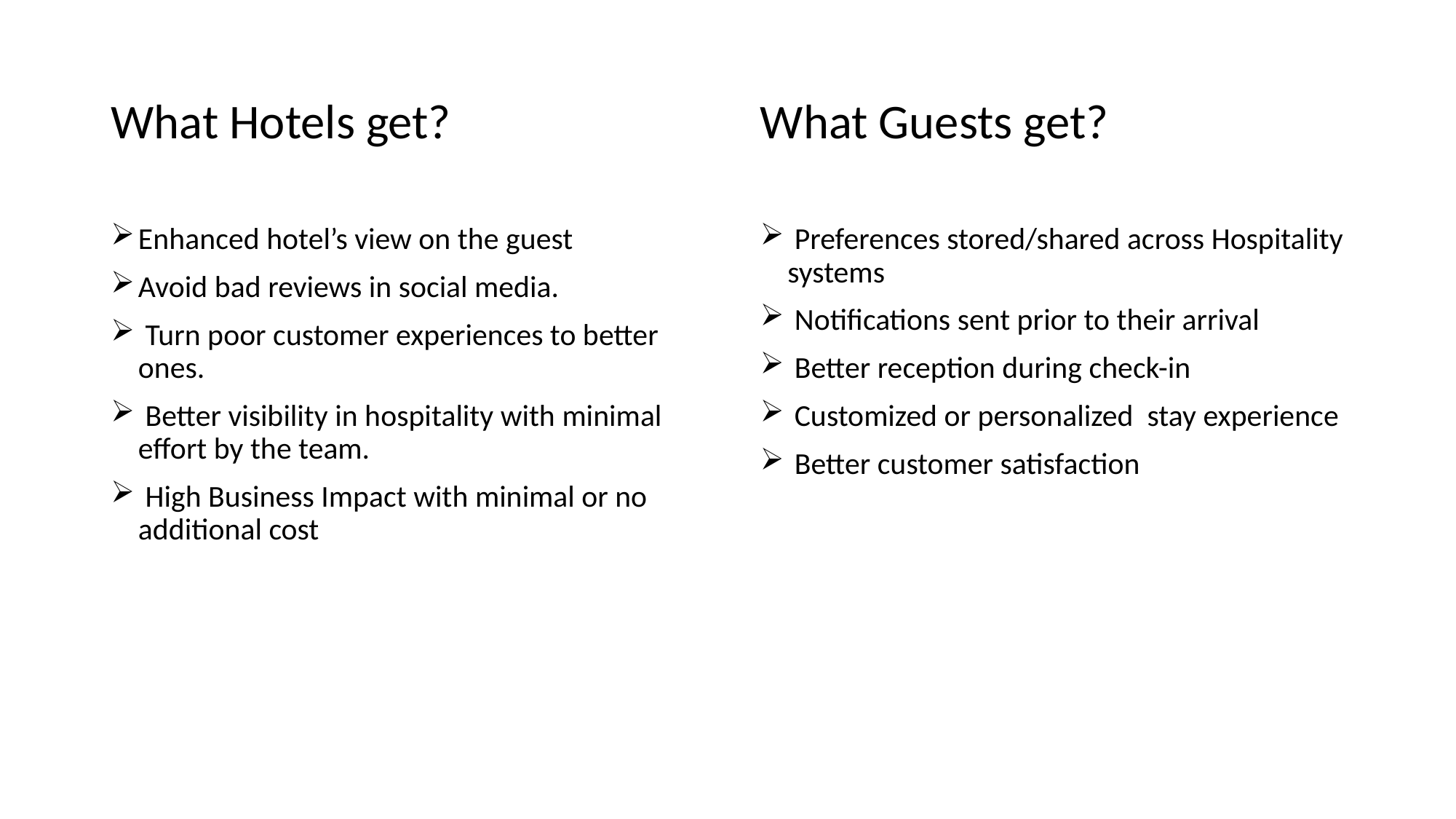

What Guests get?
# What Hotels get?
Enhanced hotel’s view on the guest
Avoid bad reviews in social media.
 Turn poor customer experiences to better ones.
 Better visibility in hospitality with minimal effort by the team.
 High Business Impact with minimal or no additional cost

 Preferences stored/shared across Hospitality systems
 Notifications sent prior to their arrival
 Better reception during check-in
 Customized or personalized  stay experience
 Better customer satisfaction